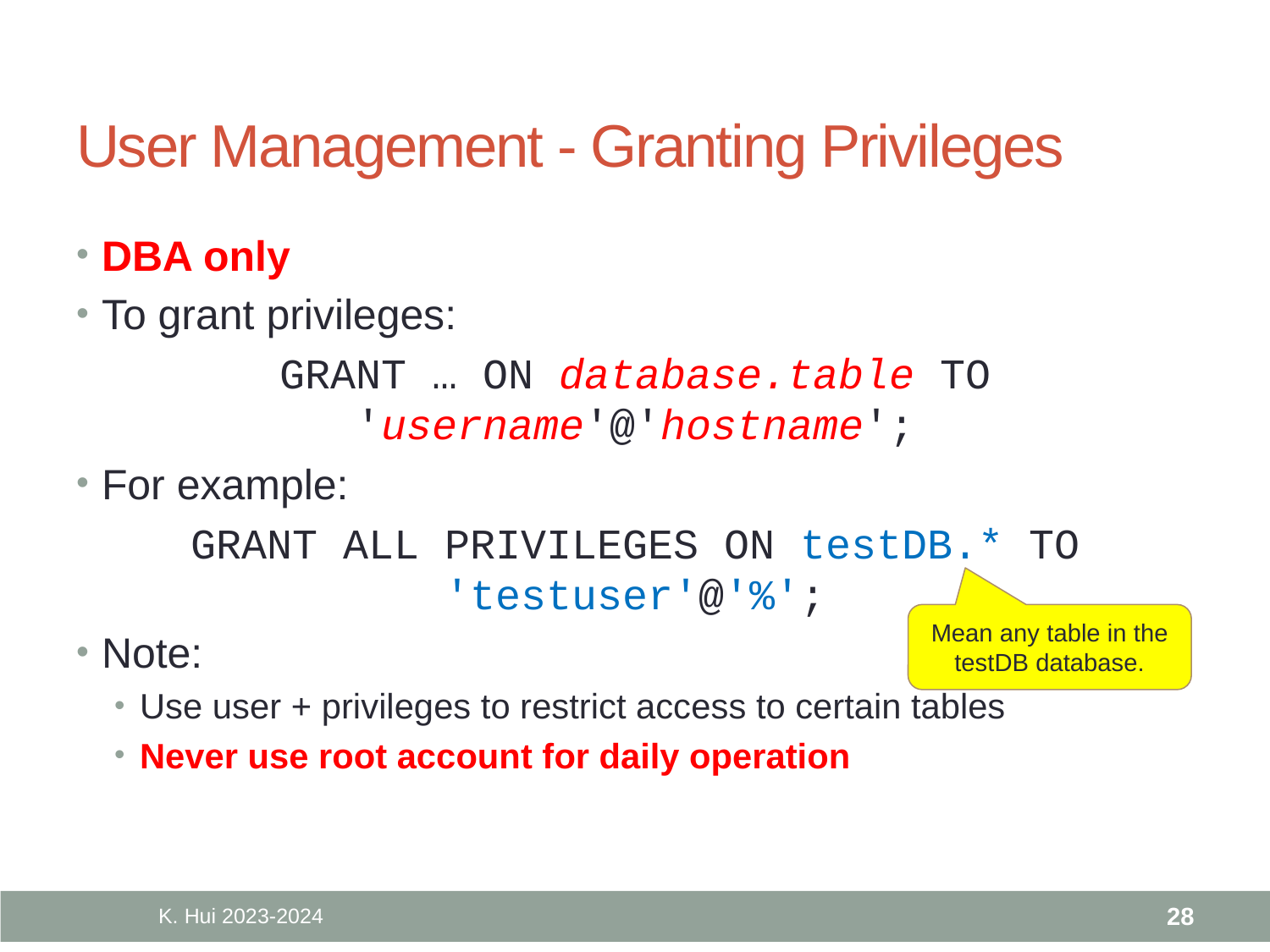

# User Management - Granting Privileges
DBA only
To grant privileges:
GRANT … ON database.table TO 'username'@'hostname';
For example:
GRANT ALL PRIVILEGES ON testDB.* TO 'testuser'@'%';
Note:
Use user + privileges to restrict access to certain tables
Never use root account for daily operation
Mean any table in the testDB database.
K. Hui 2023-2024
28